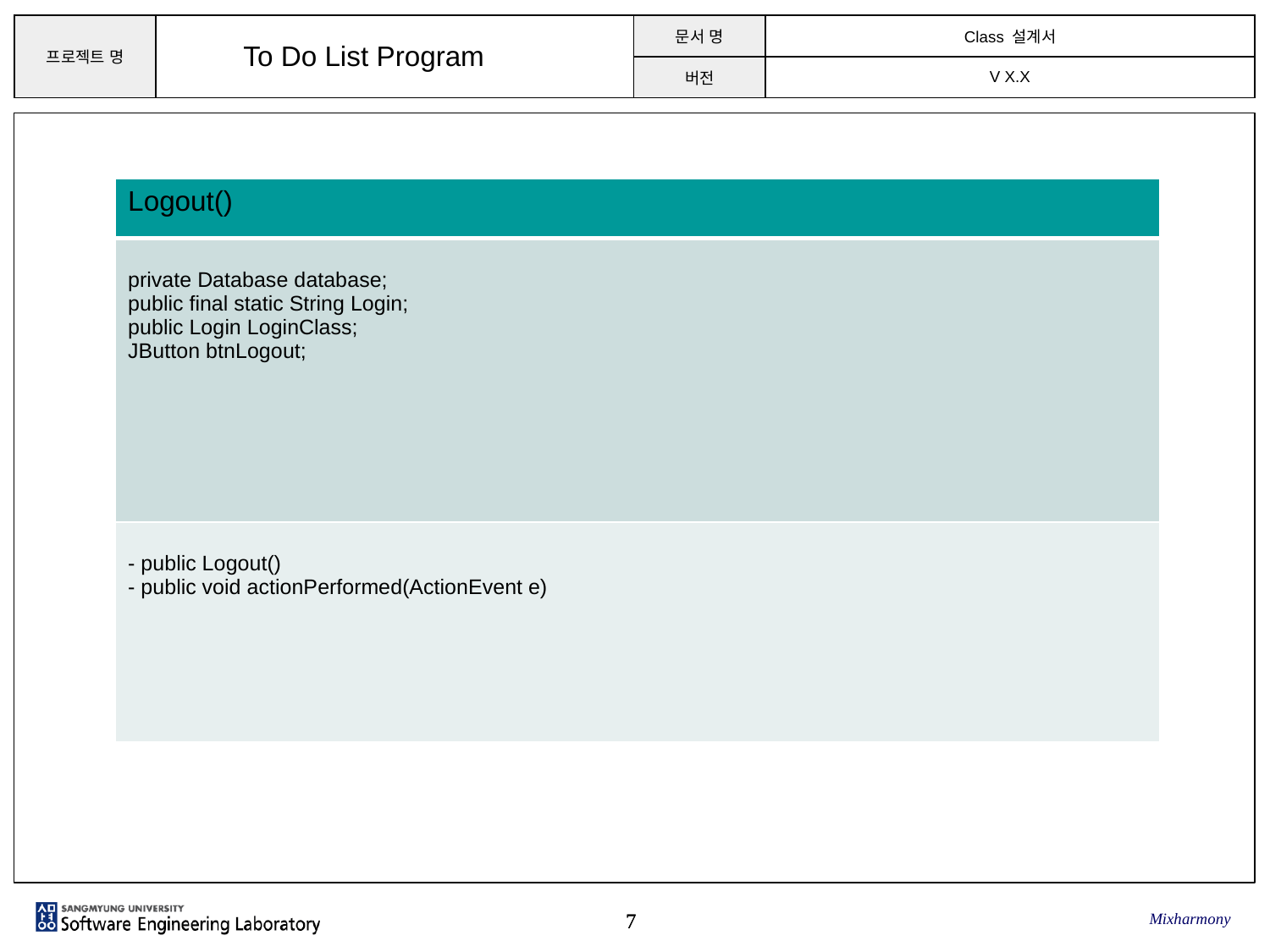

To Do List Program
| Logout() |
| --- |
| private Database database; public final static String Login; public Login LoginClass; JButton btnLogout; |
| - public Logout() - public void actionPerformed(ActionEvent e) |

Mixharmony